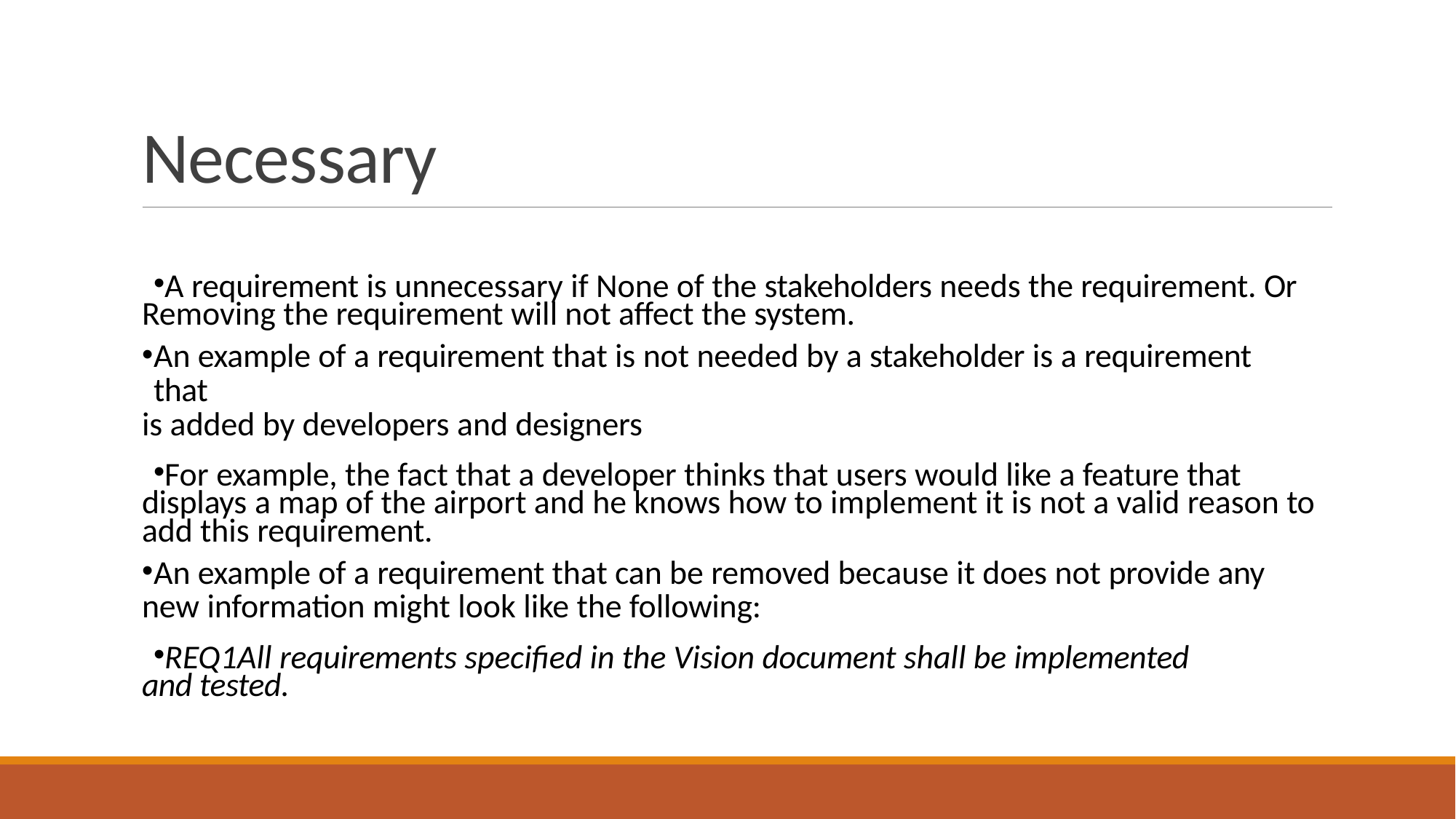

# Necessary
A requirement is unnecessary if None of the stakeholders needs the requirement. Or Removing the requirement will not affect the system.
An example of a requirement that is not needed by a stakeholder is a requirement that
is added by developers and designers
For example, the fact that a developer thinks that users would like a feature that displays a map of the airport and he knows how to implement it is not a valid reason to add this requirement.
An example of a requirement that can be removed because it does not provide any
new information might look like the following:
REQ1All requirements specified in the Vision document shall be implemented and tested.
29